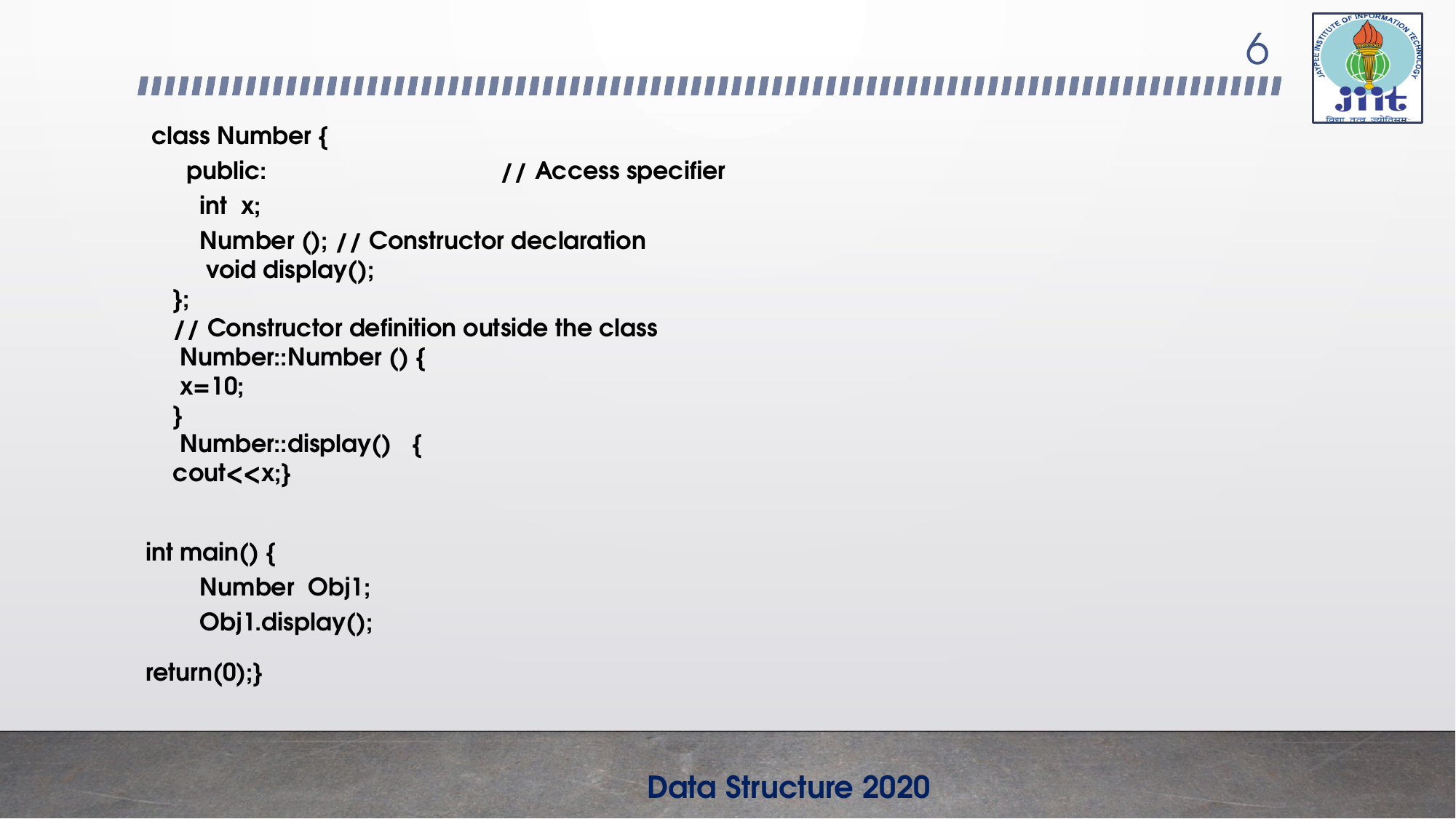

6
 class Number {        
  public:          		// Access specifier
    int  x;     
    Number (); // Constructor declaration
         void display();
};
// Constructor definition outside the class
 Number::Number () {
 x=10;
}
 Number::display()   {
	cout<<x;}
int main() {
    Number  Obj1;
    Obj1.display();
return(0);}